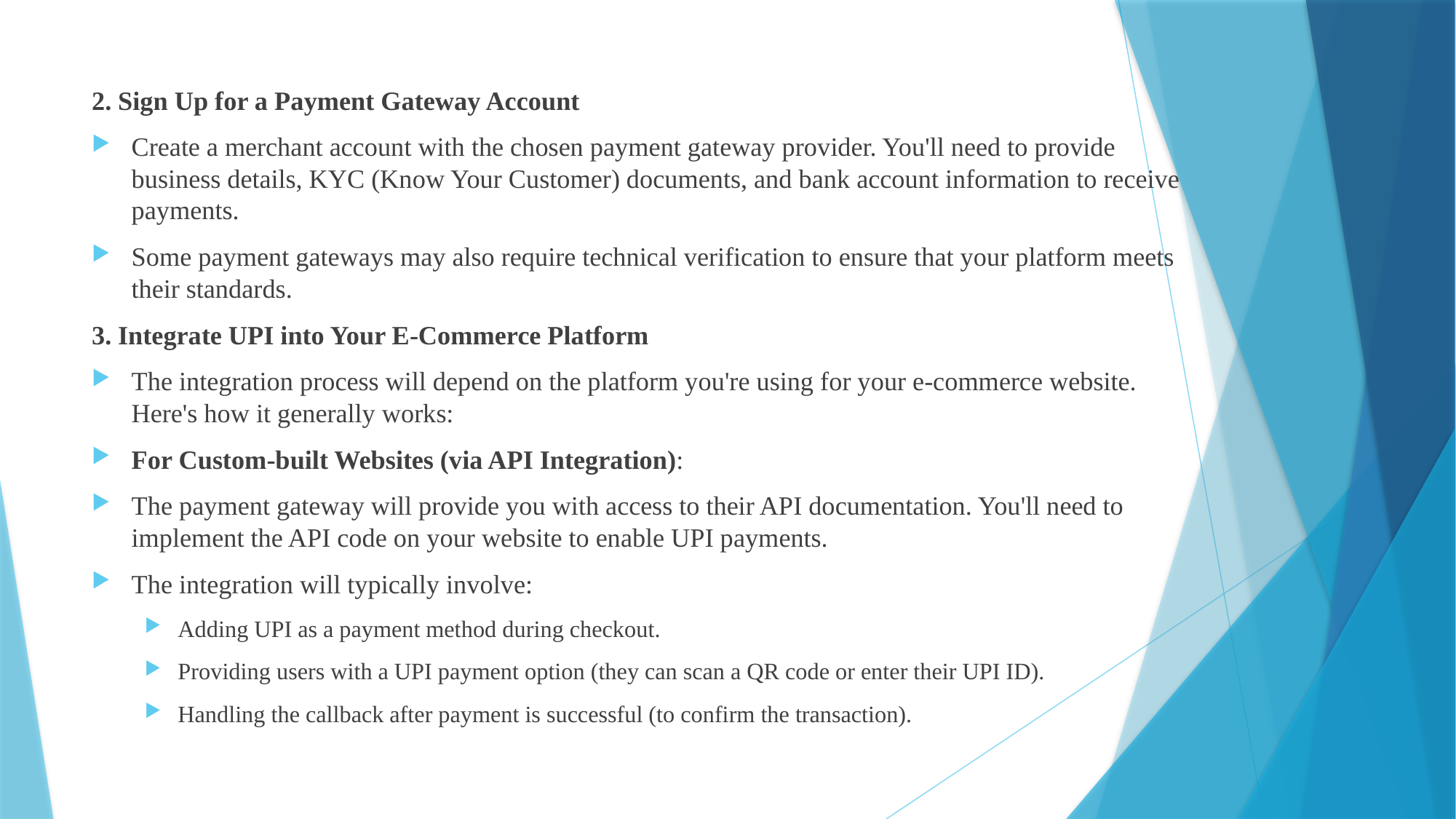

2. Sign Up for a Payment Gateway Account
Create a merchant account with the chosen payment gateway provider. You'll need to provide business details, KYC (Know Your Customer) documents, and bank account information to receive payments.
Some payment gateways may also require technical verification to ensure that your platform meets their standards.
3. Integrate UPI into Your E-Commerce Platform
The integration process will depend on the platform you're using for your e-commerce website. Here's how it generally works:
For Custom-built Websites (via API Integration):
The payment gateway will provide you with access to their API documentation. You'll need to implement the API code on your website to enable UPI payments.
The integration will typically involve:
Adding UPI as a payment method during checkout.
Providing users with a UPI payment option (they can scan a QR code or enter their UPI ID).
Handling the callback after payment is successful (to confirm the transaction).